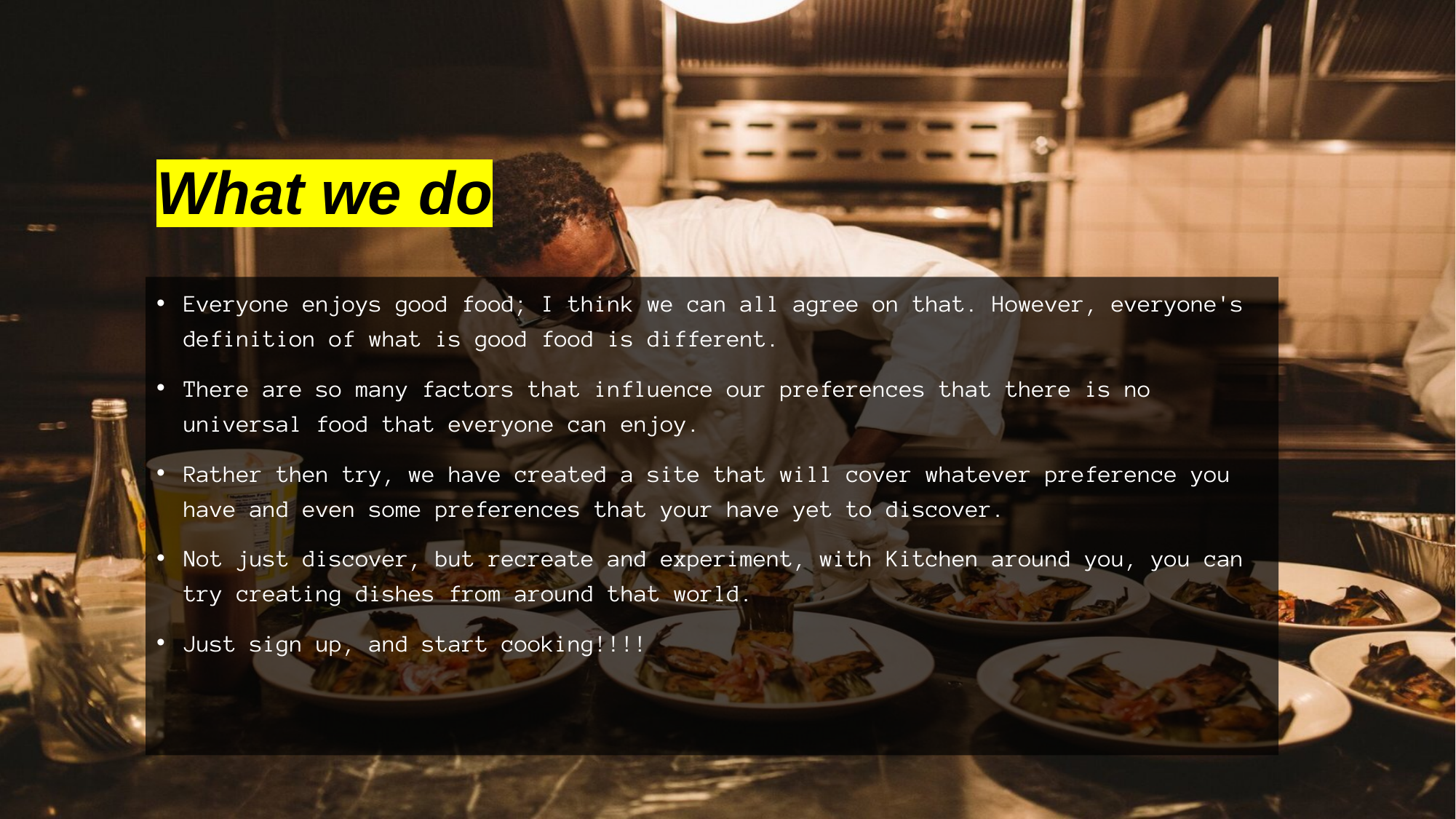

# What we do
Everyone enjoys good food; I think we can all agree on that. However, everyone's definition of what is good food is different.
There are so many factors that influence our preferences that there is no universal food that everyone can enjoy.
Rather then try, we have created a site that will cover whatever preference you have and even some preferences that your have yet to discover.
Not just discover, but recreate and experiment, with Kitchen around you, you can try creating dishes from around that world.
Just sign up, and start cooking!!!!